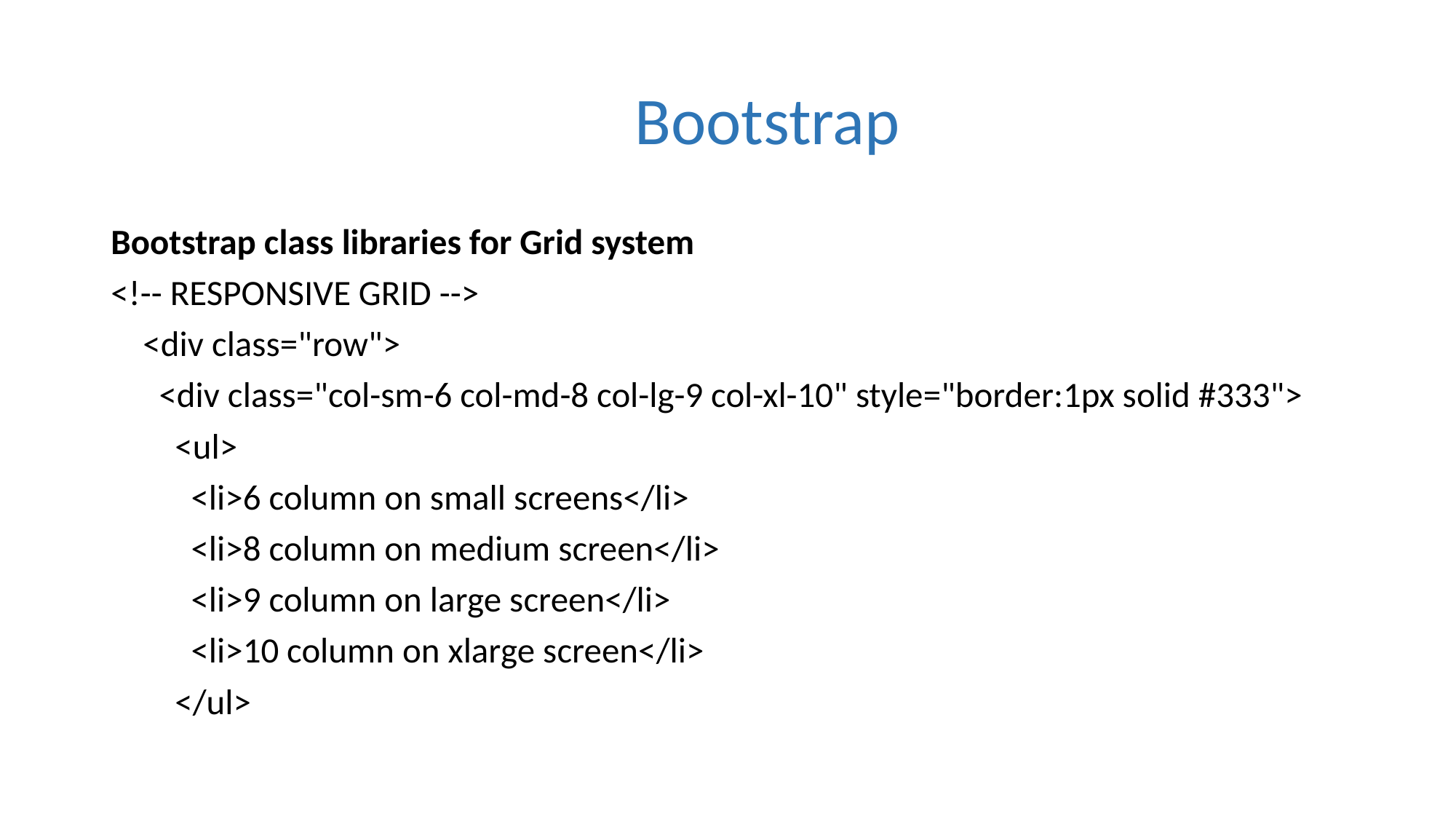

# Bootstrap
Bootstrap class libraries for Grid system
<!-- RESPONSIVE GRID -->
    <div class="row">
      <div class="col-sm-6 col-md-8 col-lg-9 col-xl-10" style="border:1px solid #333">
        <ul>
          <li>6 column on small screens</li>
          <li>8 column on medium screen</li>
          <li>9 column on large screen</li>
          <li>10 column on xlarge screen</li>
        </ul>